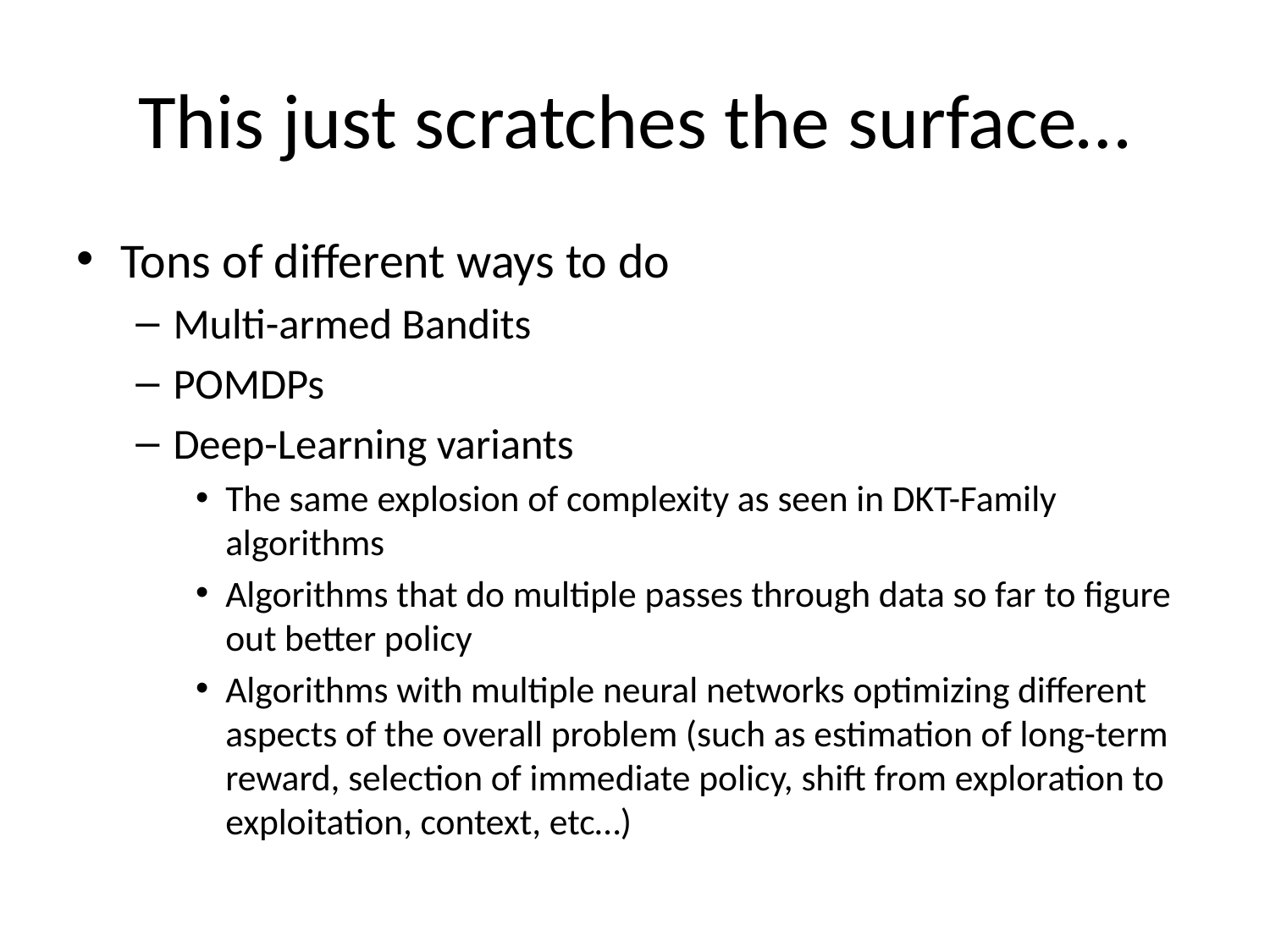

# This just scratches the surface…
Tons of different ways to do
Multi-armed Bandits
POMDPs
Deep-Learning variants
The same explosion of complexity as seen in DKT-Family algorithms
Algorithms that do multiple passes through data so far to figure out better policy
Algorithms with multiple neural networks optimizing different aspects of the overall problem (such as estimation of long-term reward, selection of immediate policy, shift from exploration to exploitation, context, etc…)